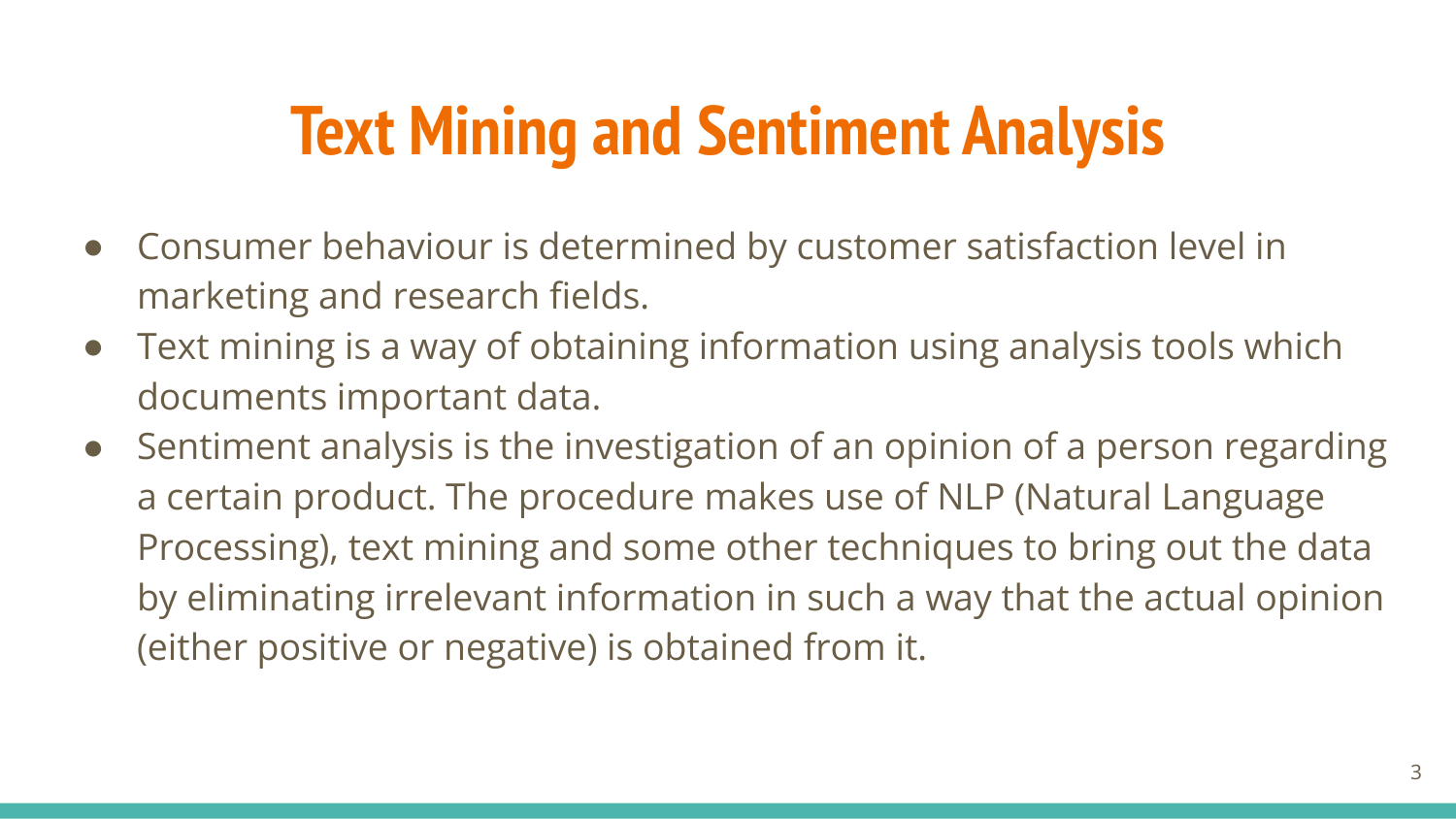

# Text Mining and Sentiment Analysis
Consumer behaviour is determined by customer satisfaction level in marketing and research fields.
Text mining is a way of obtaining information using analysis tools which documents important data.
Sentiment analysis is the investigation of an opinion of a person regarding a certain product. The procedure makes use of NLP (Natural Language Processing), text mining and some other techniques to bring out the data by eliminating irrelevant information in such a way that the actual opinion (either positive or negative) is obtained from it.
3